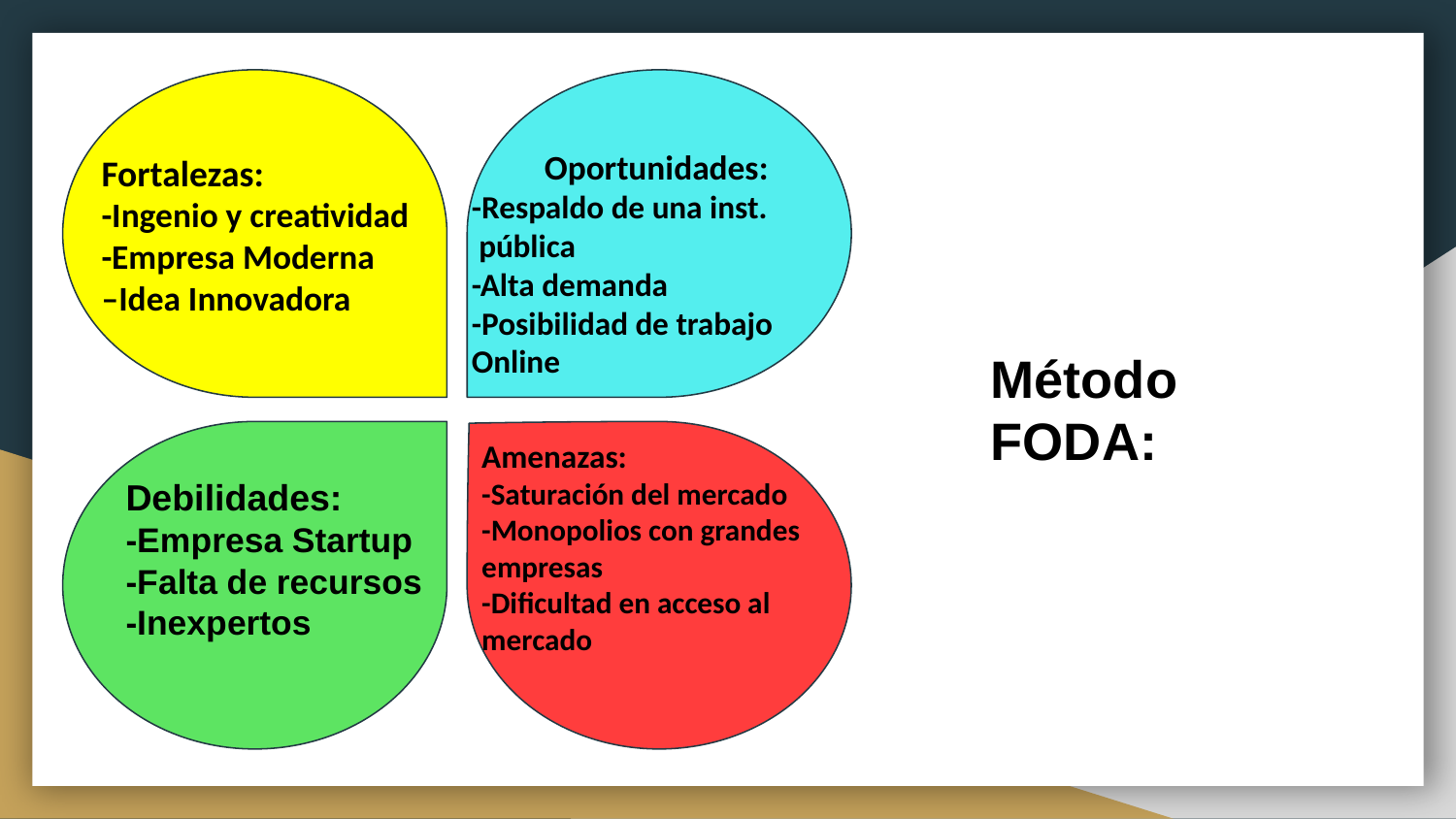

Oportunidades:
-Respaldo de una inst.
 pública
-Alta demanda
-Posibilidad de trabajo Online
Fortalezas:
-Ingenio y creatividad
-Empresa Moderna
–Idea Innovadora
Método FODA:

Amenazas:
-Saturación del mercado
-Monopolios con grandes empresas
-Dificultad en acceso al mercado
Debilidades:
-Empresa Startup
-Falta de recursos
-Inexpertos